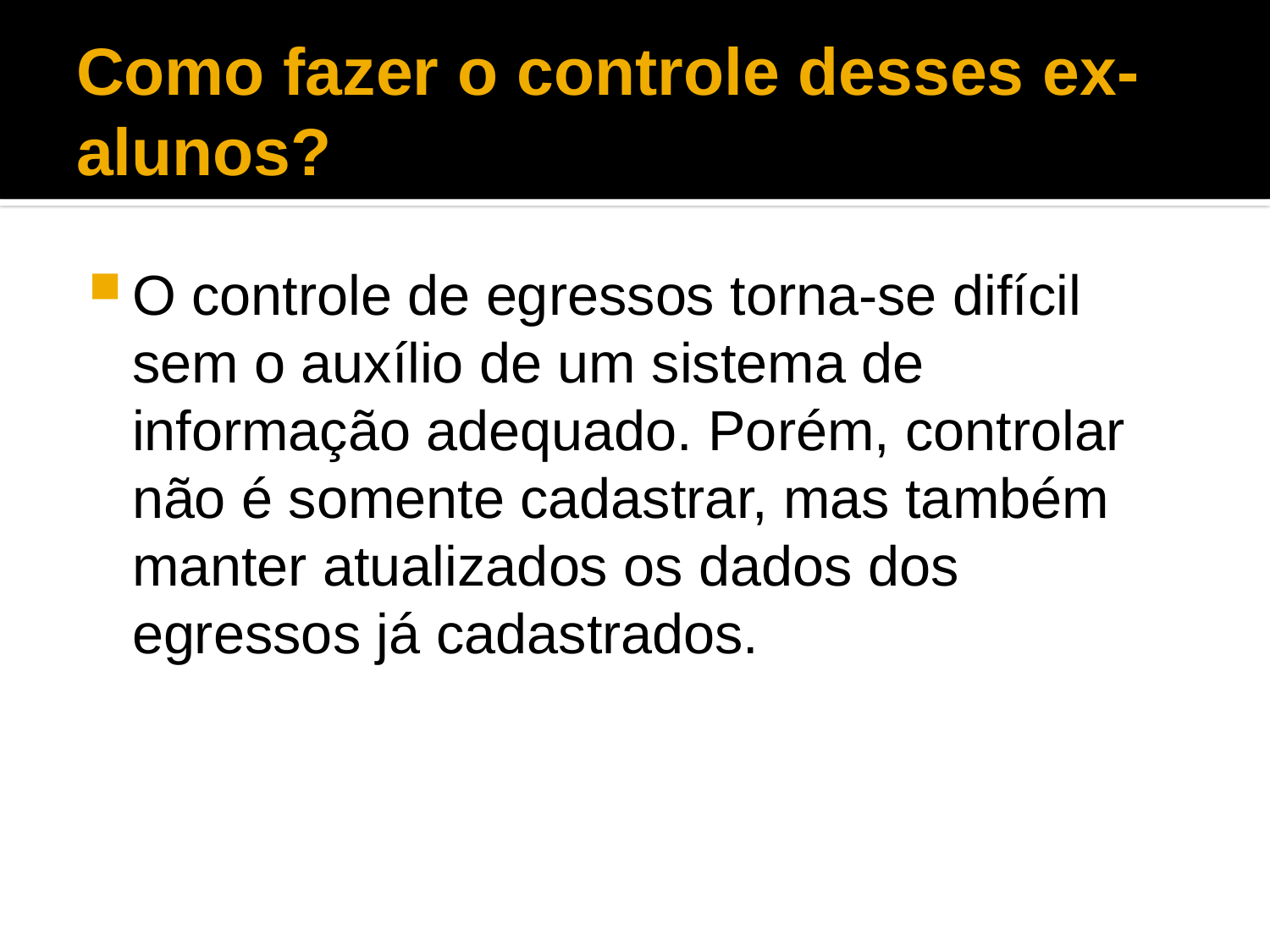

# Como fazer o controle desses ex-alunos?
O controle de egressos torna-se difícil sem o auxílio de um sistema de informação adequado. Porém, controlar não é somente cadastrar, mas também manter atualizados os dados dos egressos já cadastrados.